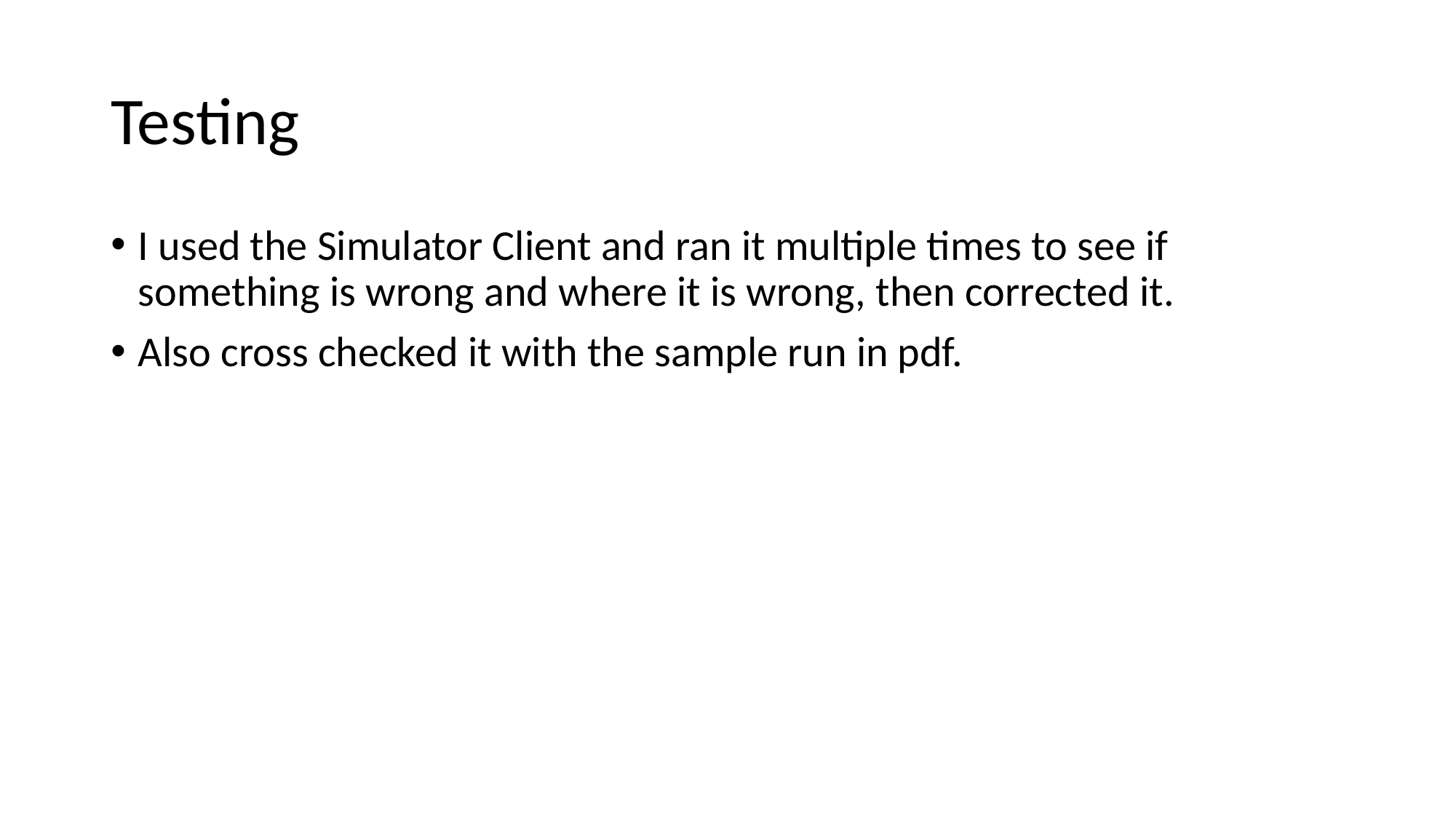

# Testing
I used the Simulator Client and ran it multiple times to see if something is wrong and where it is wrong, then corrected it.
Also cross checked it with the sample run in pdf.